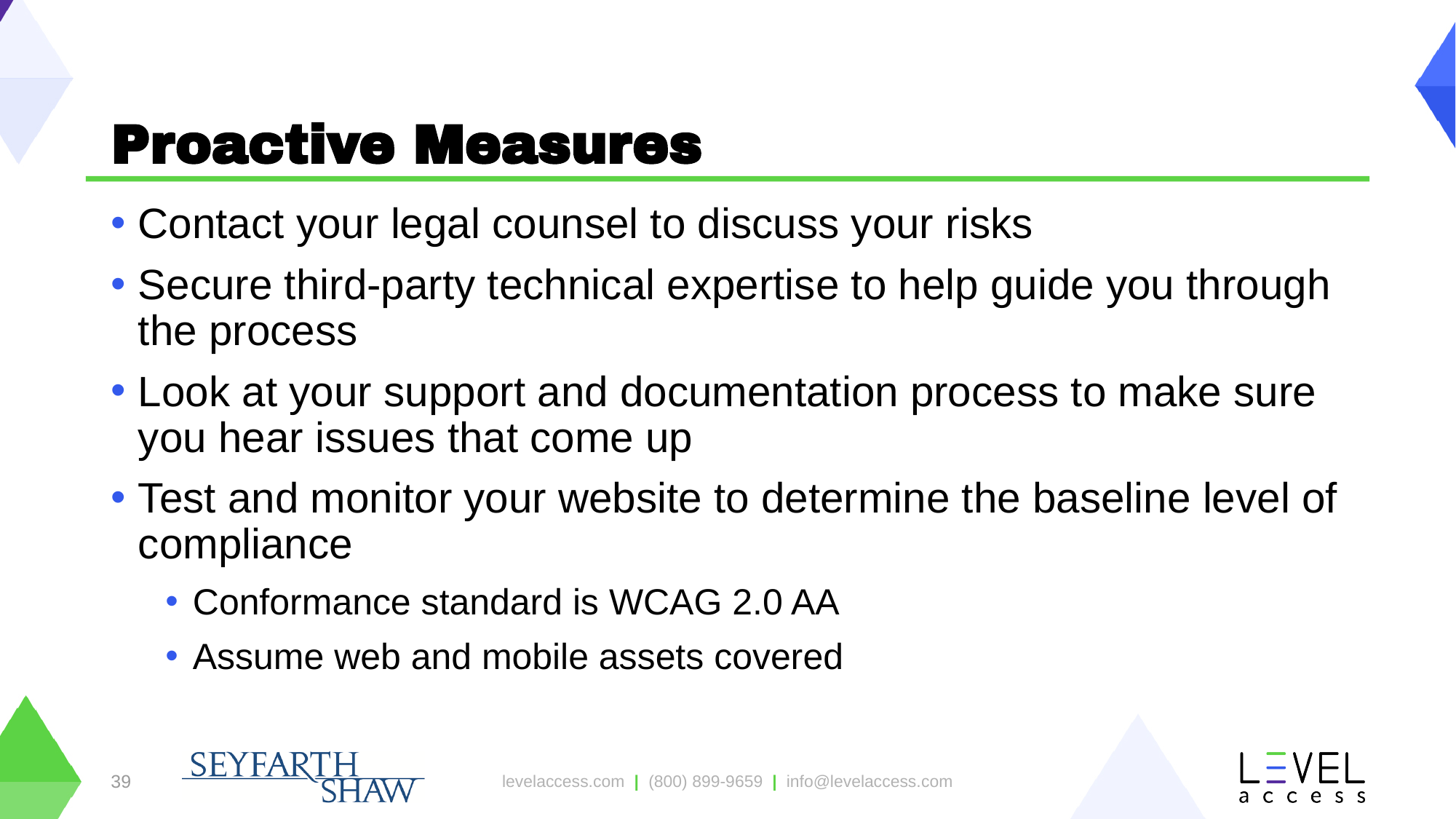

# Proactive Measures

Contact your legal counsel to discuss your risks
Secure third-party technical expertise to help guide you through the process
Look at your support and documentation process to make sure you hear issues that come up
Test and monitor your website to determine the baseline level of compliance
Conformance standard is WCAG 2.0 AA
Assume web and mobile assets covered

39
levelaccess.com  |  (800) 899-9659  |  info@levelaccess.com